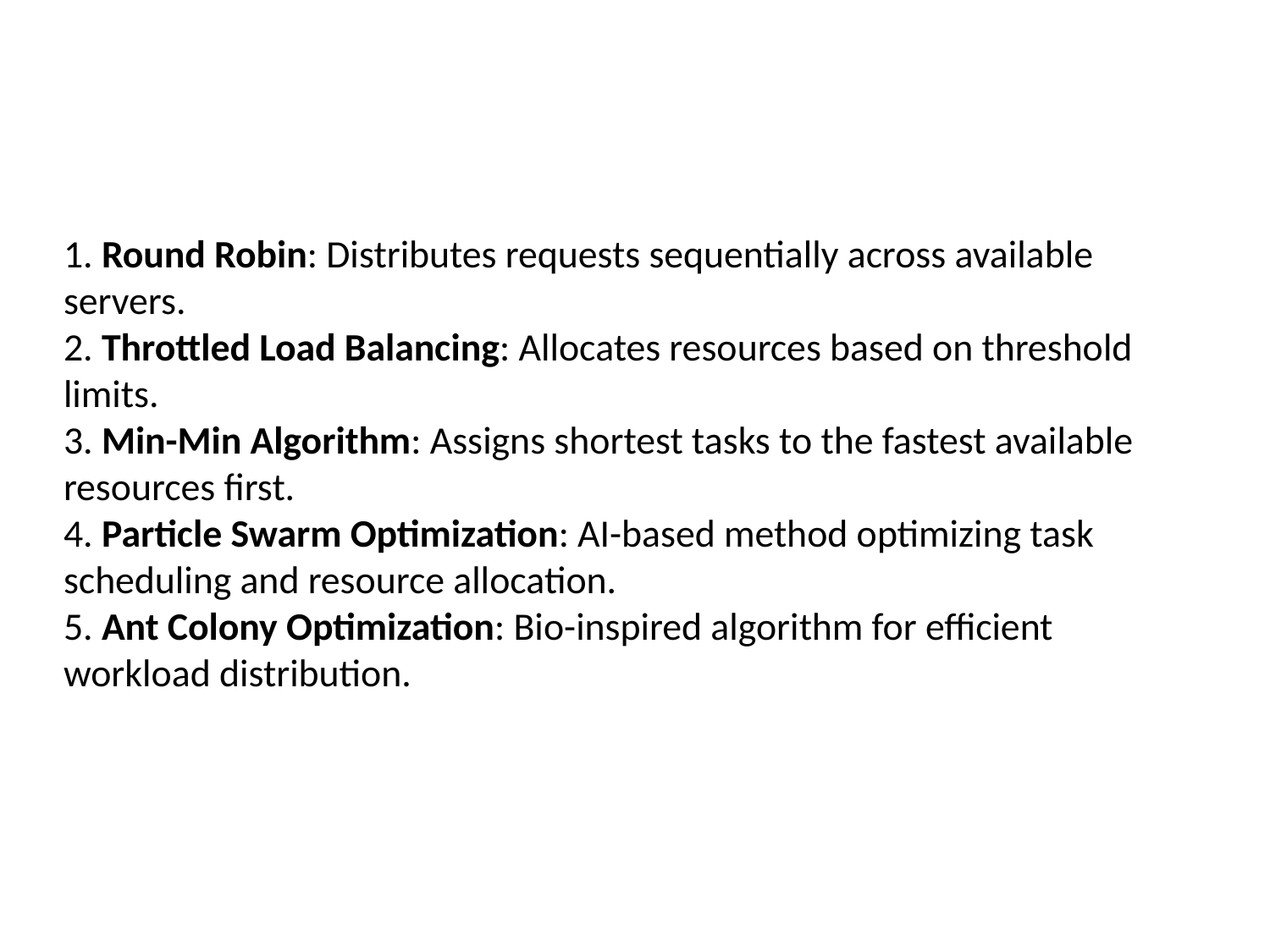

# 1. Round Robin: Distributes requests sequentially across available servers. 2. Throttled Load Balancing: Allocates resources based on threshold limits. 3. Min-Min Algorithm: Assigns shortest tasks to the fastest available resources first. 4. Particle Swarm Optimization: AI-based method optimizing task scheduling and resource allocation. 5. Ant Colony Optimization: Bio-inspired algorithm for efficient workload distribution.